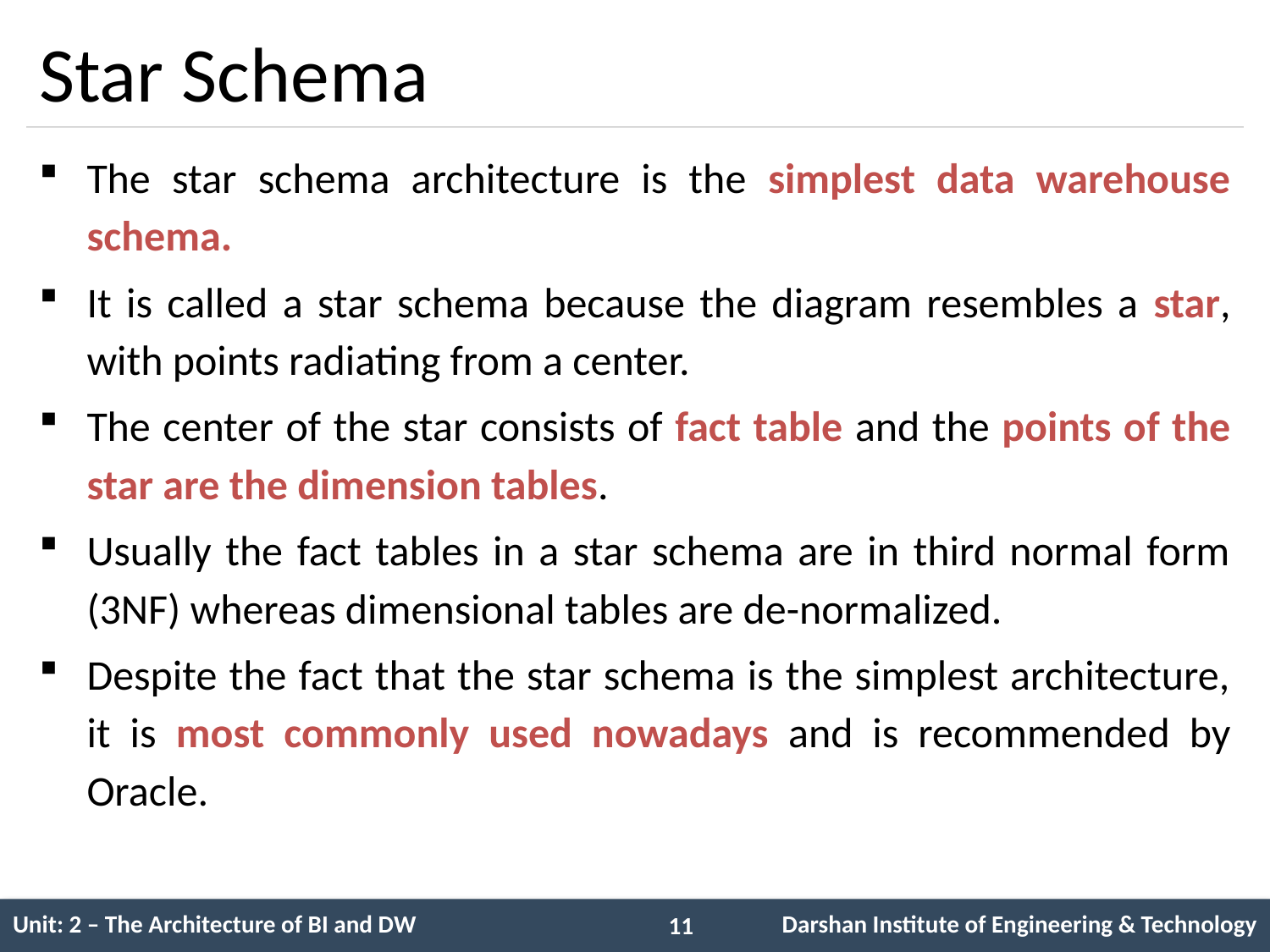

# Star Schema
The star schema architecture is the simplest data warehouse schema.
It is called a star schema because the diagram resembles a star, with points radiating from a center.
The center of the star consists of fact table and the points of the star are the dimension tables.
Usually the fact tables in a star schema are in third normal form (3NF) whereas dimensional tables are de-normalized.
Despite the fact that the star schema is the simplest architecture, it is most commonly used nowadays and is recommended by Oracle.